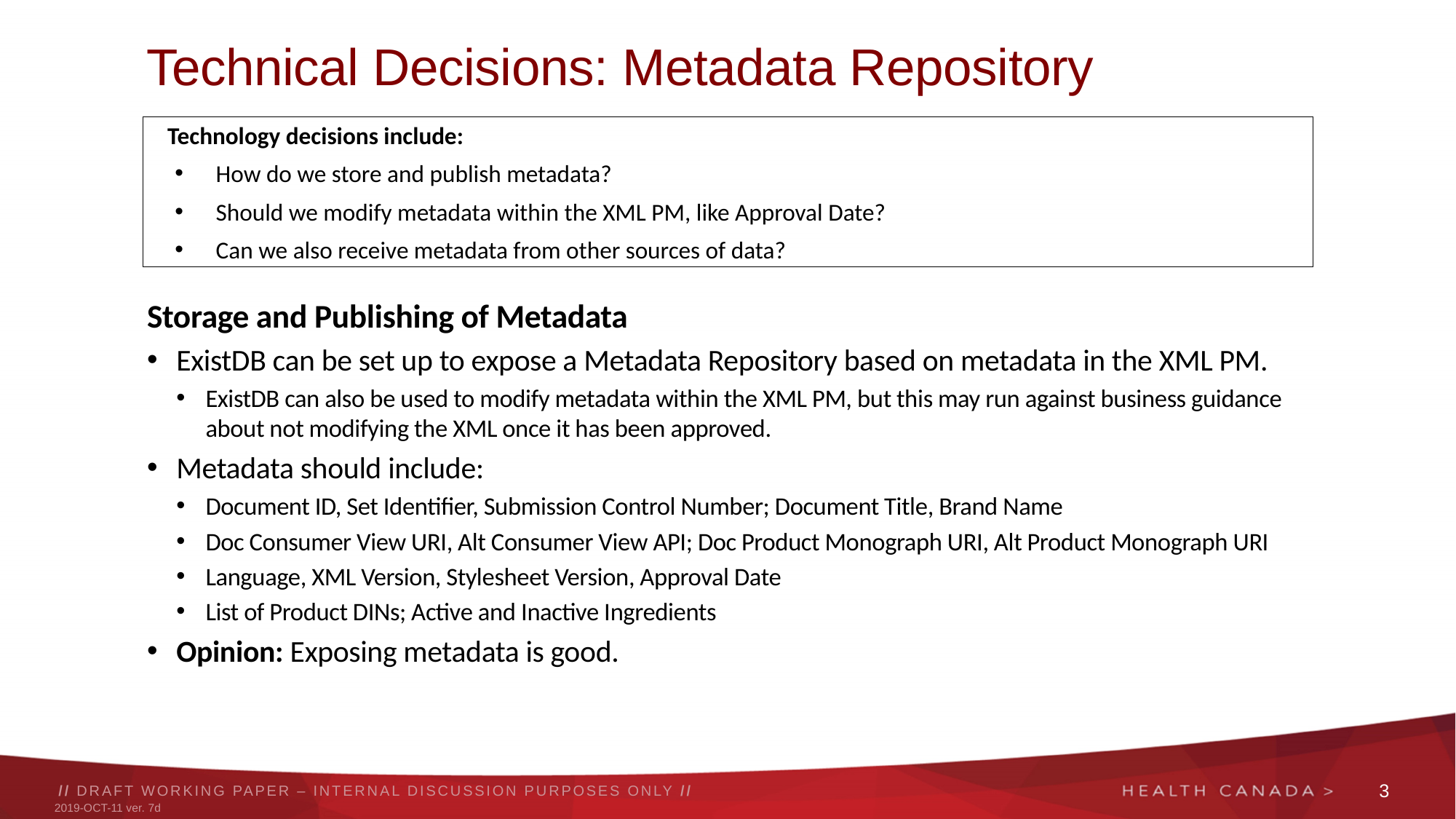

# Technical Decisions: Metadata Repository
Technology decisions include:
How do we store and publish metadata?
Should we modify metadata within the XML PM, like Approval Date?
Can we also receive metadata from other sources of data?
Storage and Publishing of Metadata
ExistDB can be set up to expose a Metadata Repository based on metadata in the XML PM.
ExistDB can also be used to modify metadata within the XML PM, but this may run against business guidance about not modifying the XML once it has been approved.
Metadata should include:
Document ID, Set Identifier, Submission Control Number; Document Title, Brand Name
Doc Consumer View URI, Alt Consumer View API; Doc Product Monograph URI, Alt Product Monograph URI
Language, XML Version, Stylesheet Version, Approval Date
List of Product DINs; Active and Inactive Ingredients
Opinion: Exposing metadata is good.